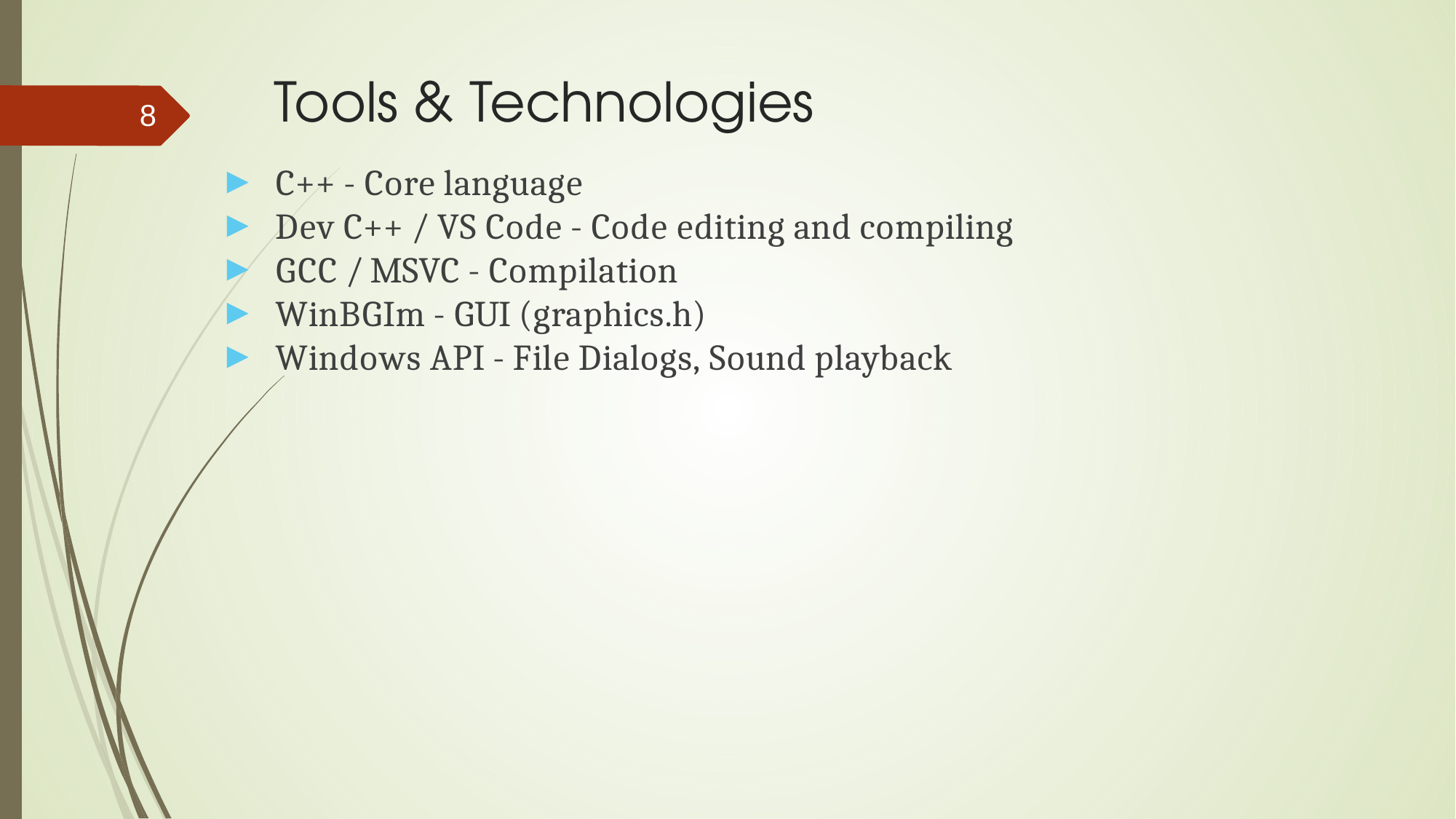

# Tools & Technologies
8
C++ - Core language
Dev C++ / VS Code - Code editing and compiling
GCC / MSVC - Compilation
WinBGIm - GUI (graphics.h)
Windows API - File Dialogs, Sound playback